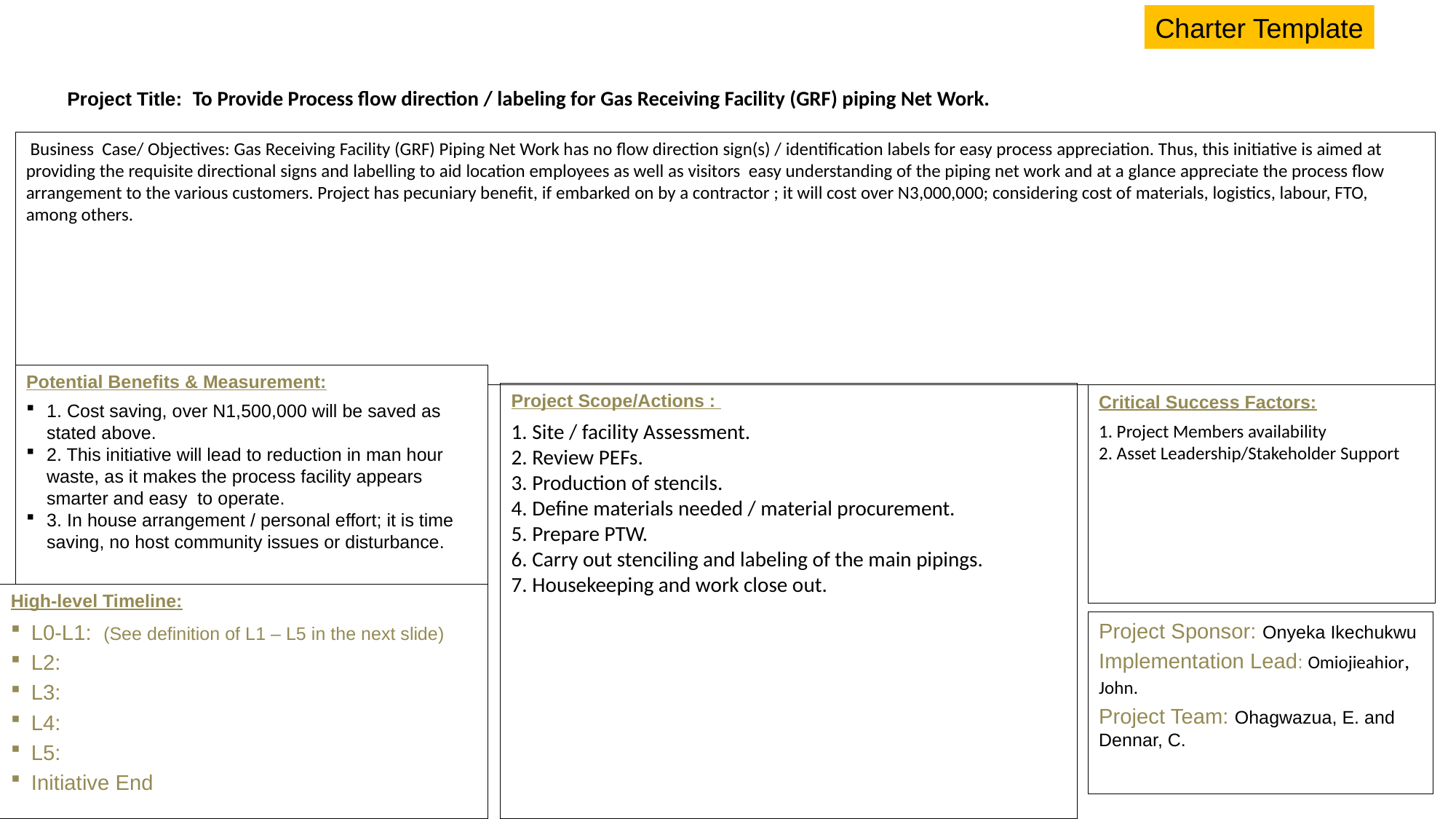

Charter Template
# Project Title:  To Provide Process flow direction / labeling for Gas Receiving Facility (GRF) piping Net Work.
 Business  Case/ Objectives: Gas Receiving Facility (GRF) Piping Net Work has no flow direction sign(s) / identification labels for easy process appreciation. Thus, this initiative is aimed at providing the requisite directional signs and labelling to aid location employees as well as visitors  easy understanding of the piping net work and at a glance appreciate the process flow arrangement to the various customers. Project has pecuniary benefit, if embarked on by a contractor ; it will cost over N3,000,000; considering cost of materials, logistics, labour, FTO, among others.
Potential Benefits & Measurement:
1. Cost saving, over N1,500,000 will be saved as stated above.
2. This initiative will lead to reduction in man hour waste, as it makes the process facility appears smarter and easy  to operate.
3. In house arrangement / personal effort; it is time saving, no host community issues or disturbance.

Project Scope/Actions :
1. Site / facility Assessment.
2. Review PEFs.
3. Production of stencils.
4. Define materials needed / material procurement.
5. Prepare PTW.
6. Carry out stenciling and labeling of the main pipings.
7. Housekeeping and work close out.

Critical Success Factors:
1. Project Members availability
2. Asset Leadership/Stakeholder Support

High-level Timeline:
L0-L1:  (See definition of L1 – L5 in the next slide)
L2:
L3:
L4:
L5:
Initiative End

Project Sponsor: Onyeka Ikechukwu
Implementation Lead: Omiojieahior, John.
Project Team: Ohagwazua, E. and Dennar, C.